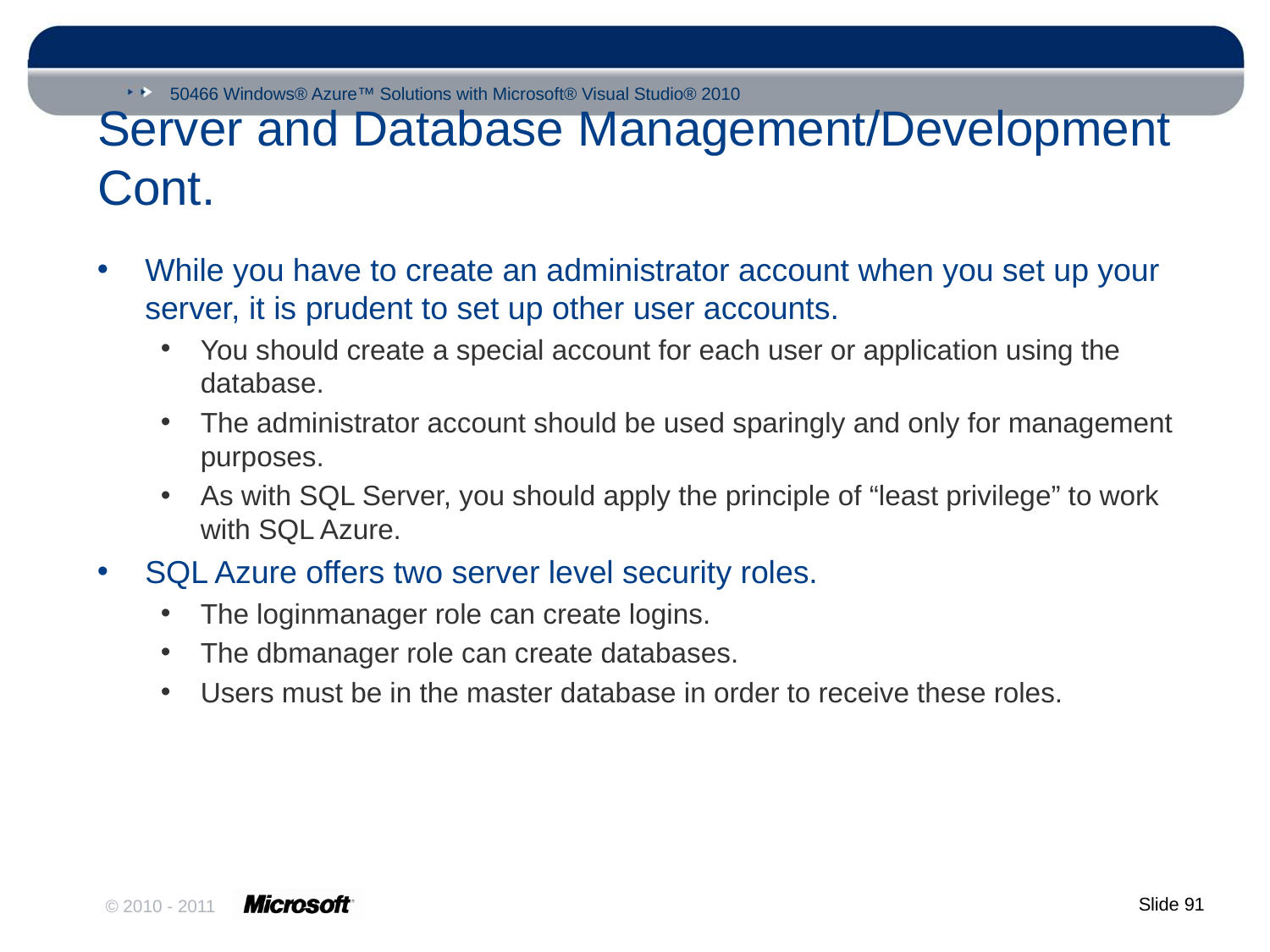

# Server and Database Management/Development Cont.
While you have to create an administrator account when you set up your server, it is prudent to set up other user accounts.
You should create a special account for each user or application using the database.
The administrator account should be used sparingly and only for management purposes.
As with SQL Server, you should apply the principle of “least privilege” to work with SQL Azure.
SQL Azure offers two server level security roles.
The loginmanager role can create logins.
The dbmanager role can create databases.
Users must be in the master database in order to receive these roles.